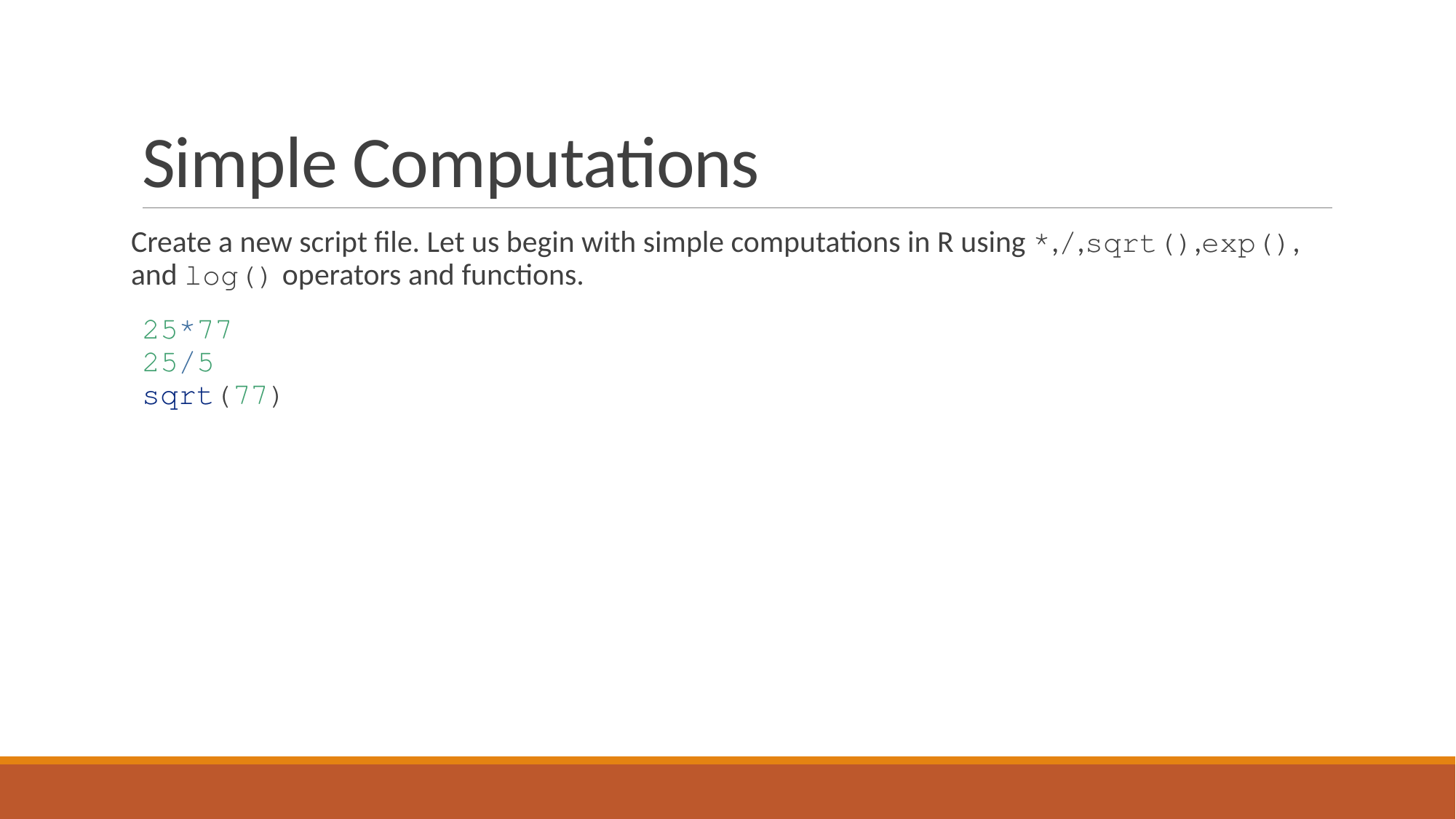

# Simple Computations
Create a new script file. Let us begin with simple computations in R using *,/,sqrt(),exp(), and log() operators and functions.
25*77
25/5
sqrt(77)